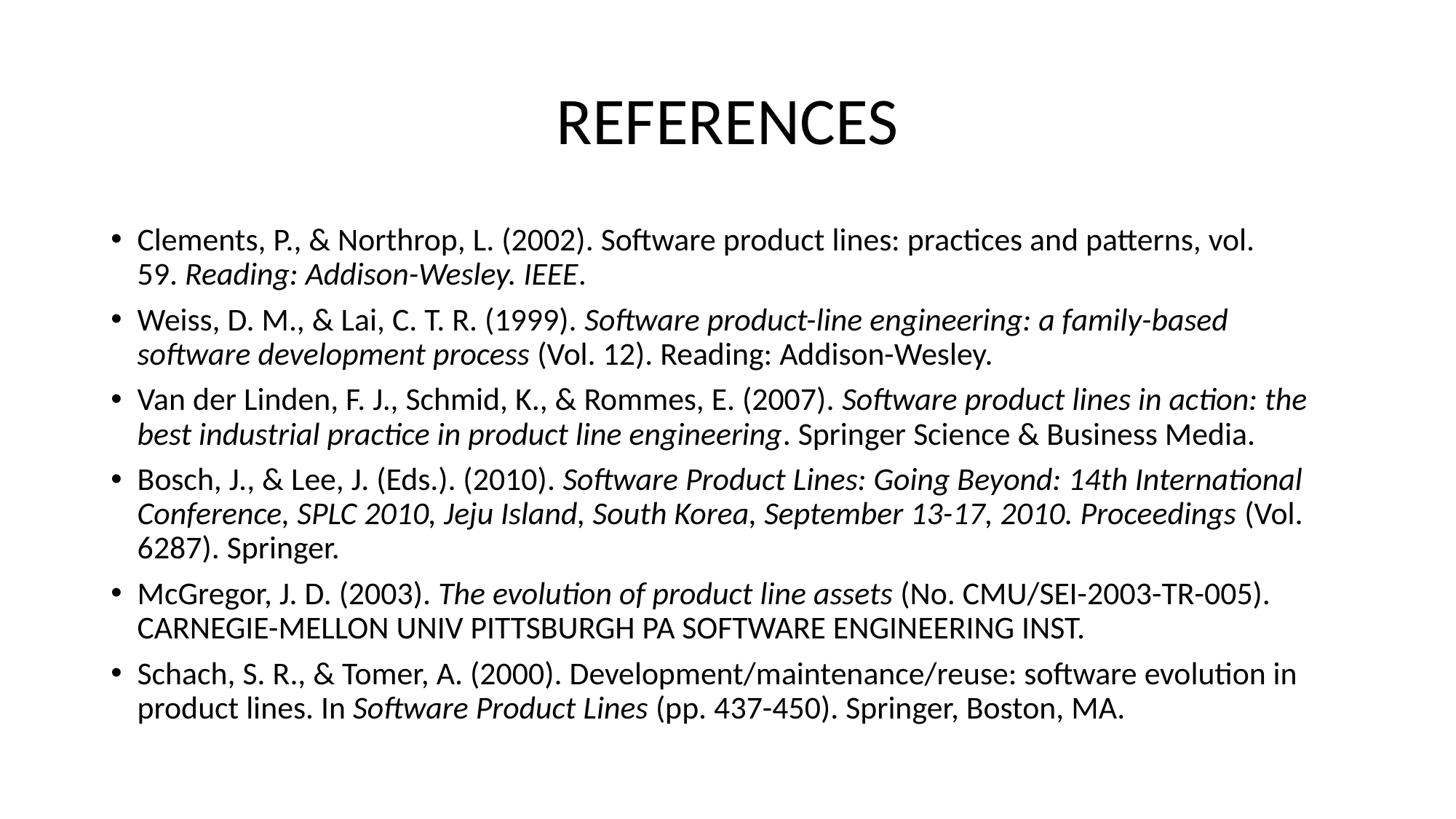

# REFERENCES
Clements, P., & Northrop, L. (2002). Software product lines: practices and patterns, vol. 59. Reading: Addison-Wesley. IEEE.
Weiss, D. M., & Lai, C. T. R. (1999). Software product-line engineering: a family-based software development process (Vol. 12). Reading: Addison-Wesley.
Van der Linden, F. J., Schmid, K., & Rommes, E. (2007). Software product lines in action: the best industrial practice in product line engineering. Springer Science & Business Media.
Bosch, J., & Lee, J. (Eds.). (2010). Software Product Lines: Going Beyond: 14th International Conference, SPLC 2010, Jeju Island, South Korea, September 13-17, 2010. Proceedings (Vol. 6287). Springer.
McGregor, J. D. (2003). The evolution of product line assets (No. CMU/SEI-2003-TR-005). CARNEGIE-MELLON UNIV PITTSBURGH PA SOFTWARE ENGINEERING INST.
Schach, S. R., & Tomer, A. (2000). Development/maintenance/reuse: software evolution in product lines. In Software Product Lines (pp. 437-450). Springer, Boston, MA.